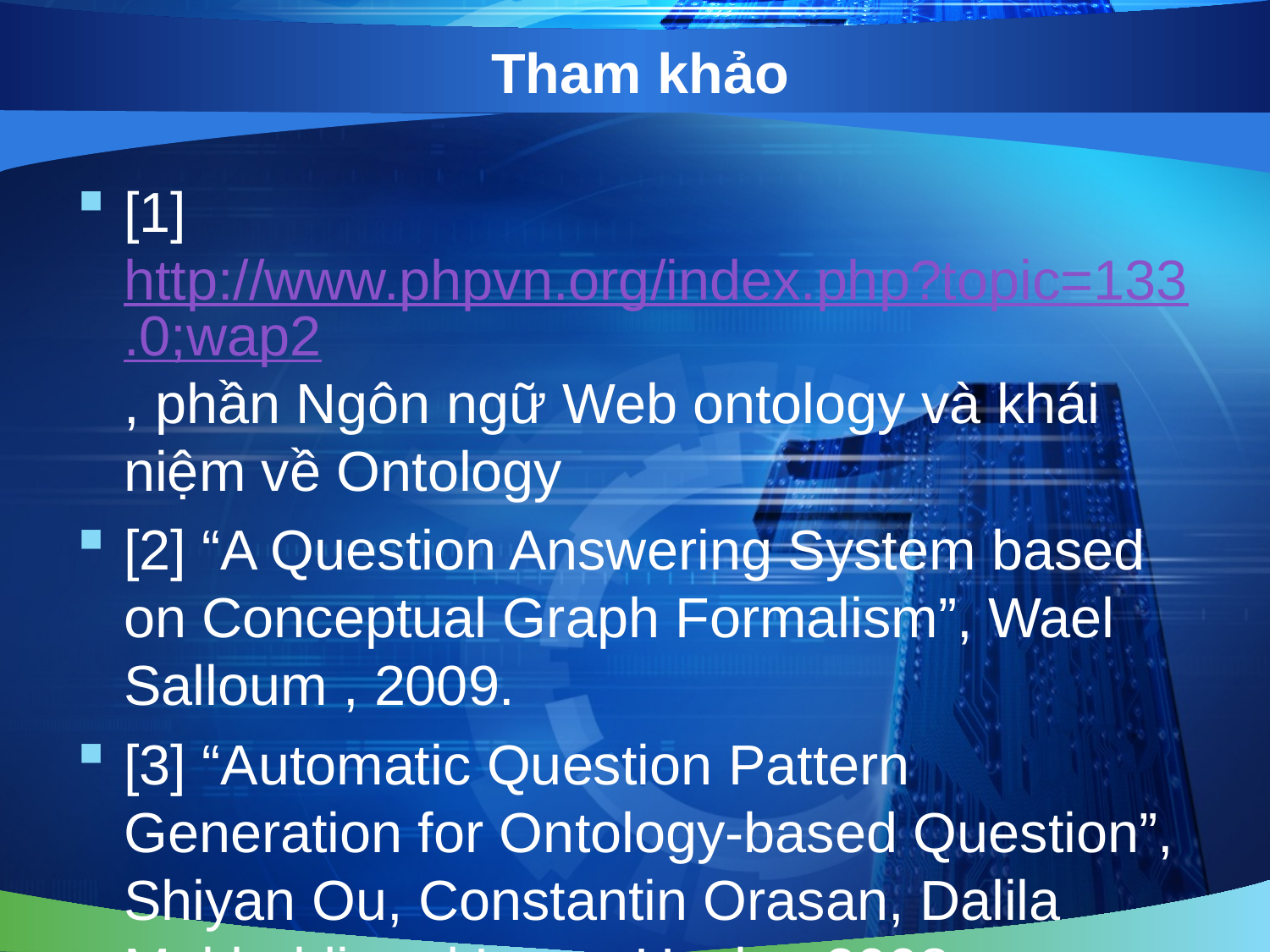

# Tham khảo
[1]http://www.phpvn.org/index.php?topic=133.0;wap2, phần Ngôn ngữ Web ontology và khái niệm về Ontology
[2] “A Question Answering System based on Conceptual Graph Formalism”, Wael Salloum , 2009.
[3] “Automatic Question Pattern Generation for Ontology-based Question”, Shiyan Ou, Constantin Orasan, Dalila Mekhaldi and Laura Hasler, 2008